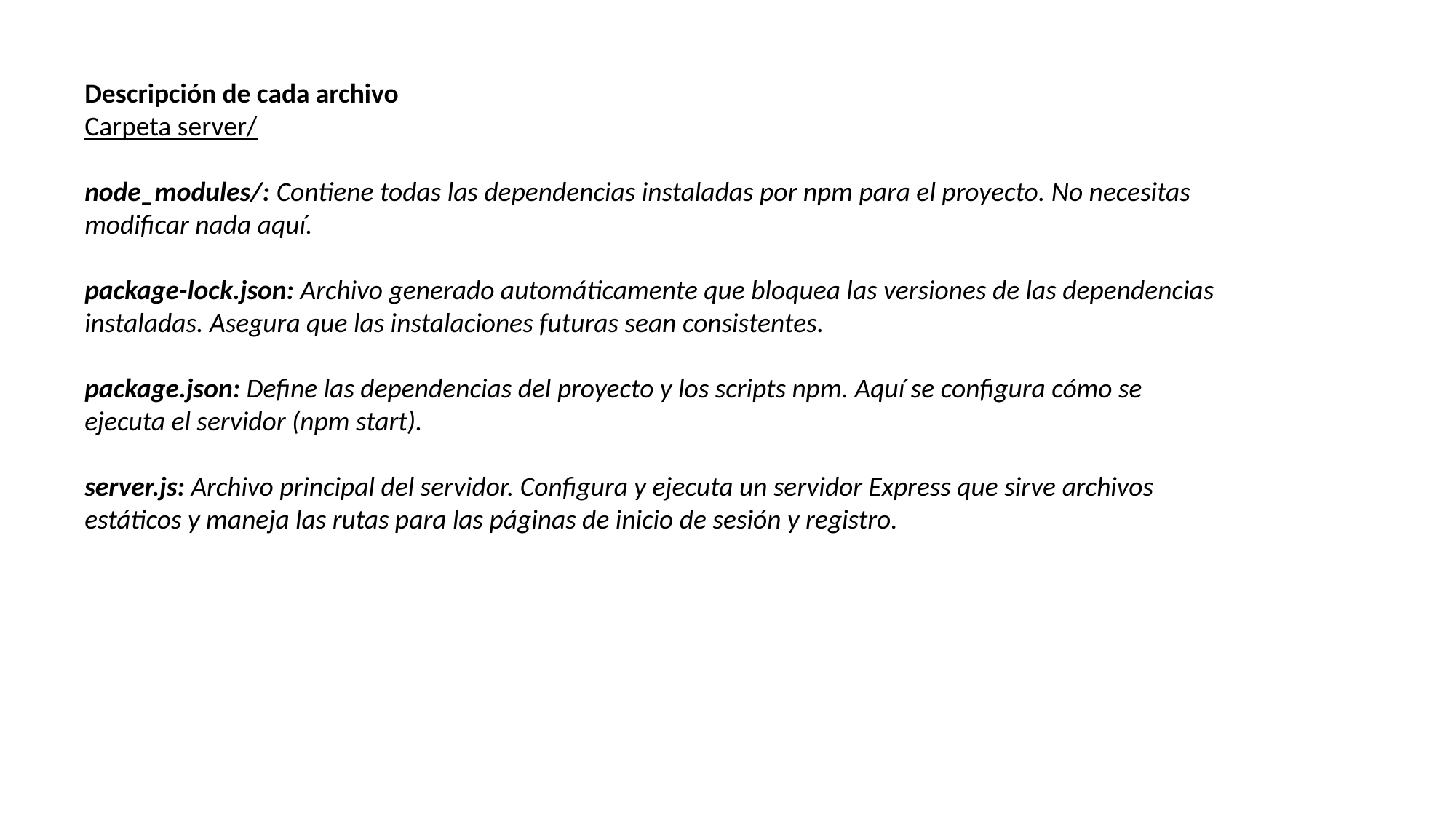

Descripción de cada archivo
Carpeta server/

node_modules/: Contiene todas las dependencias instaladas por npm para el proyecto. No necesitas modificar nada aquí.

package-lock.json: Archivo generado automáticamente que bloquea las versiones de las dependencias instaladas. Asegura que las instalaciones futuras sean consistentes.

package.json: Define las dependencias del proyecto y los scripts npm. Aquí se configura cómo se ejecuta el servidor (npm start).

server.js: Archivo principal del servidor. Configura y ejecuta un servidor Express que sirve archivos estáticos y maneja las rutas para las páginas de inicio de sesión y registro.